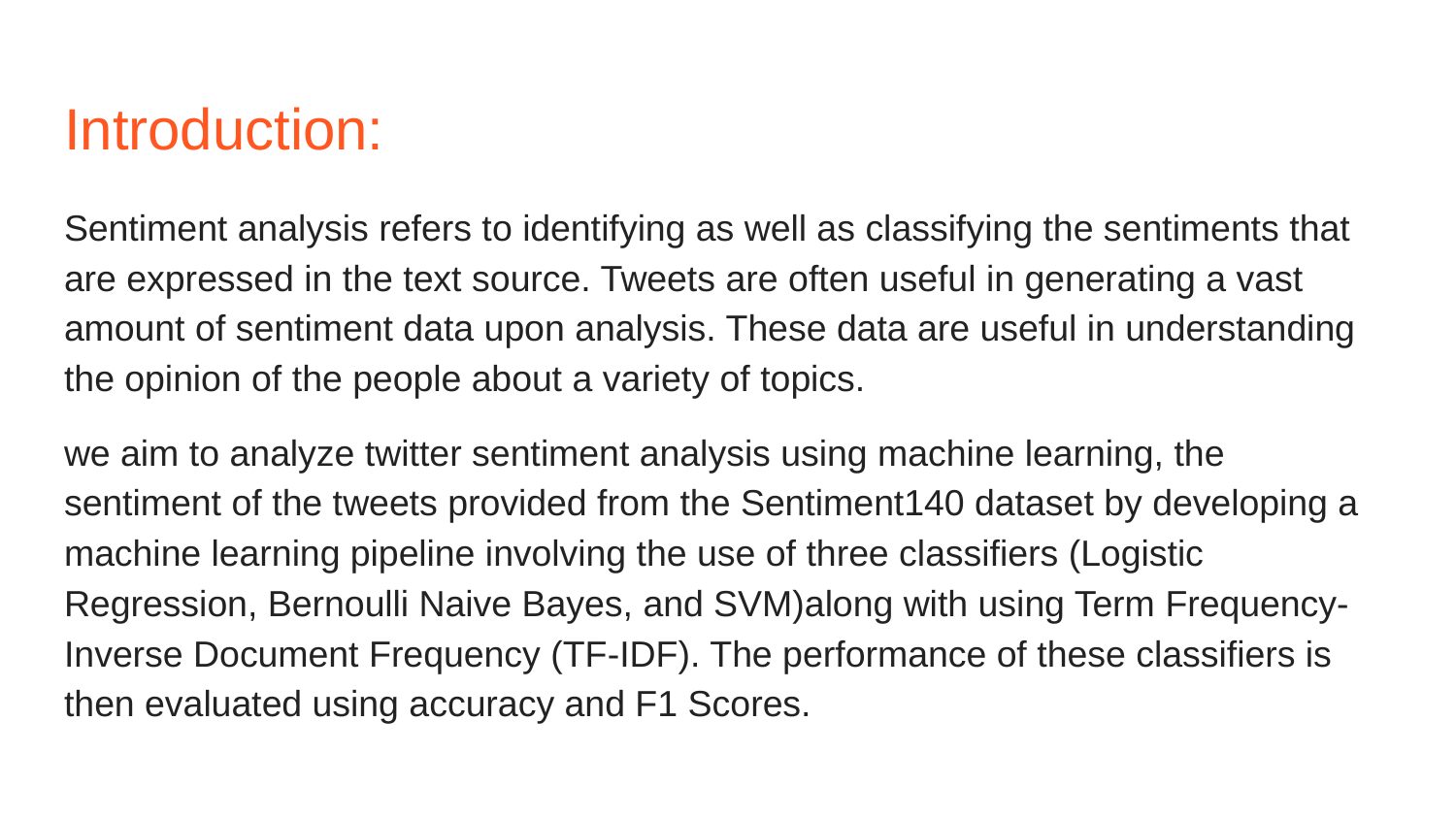

# Introduction:
Sentiment analysis refers to identifying as well as classifying the sentiments that are expressed in the text source. Tweets are often useful in generating a vast amount of sentiment data upon analysis. These data are useful in understanding the opinion of the people about a variety of topics.
we aim to analyze twitter sentiment analysis using machine learning, the sentiment of the tweets provided from the Sentiment140 dataset by developing a machine learning pipeline involving the use of three classifiers (Logistic Regression, Bernoulli Naive Bayes, and SVM)along with using Term Frequency- Inverse Document Frequency (TF-IDF). The performance of these classifiers is then evaluated using accuracy and F1 Scores.